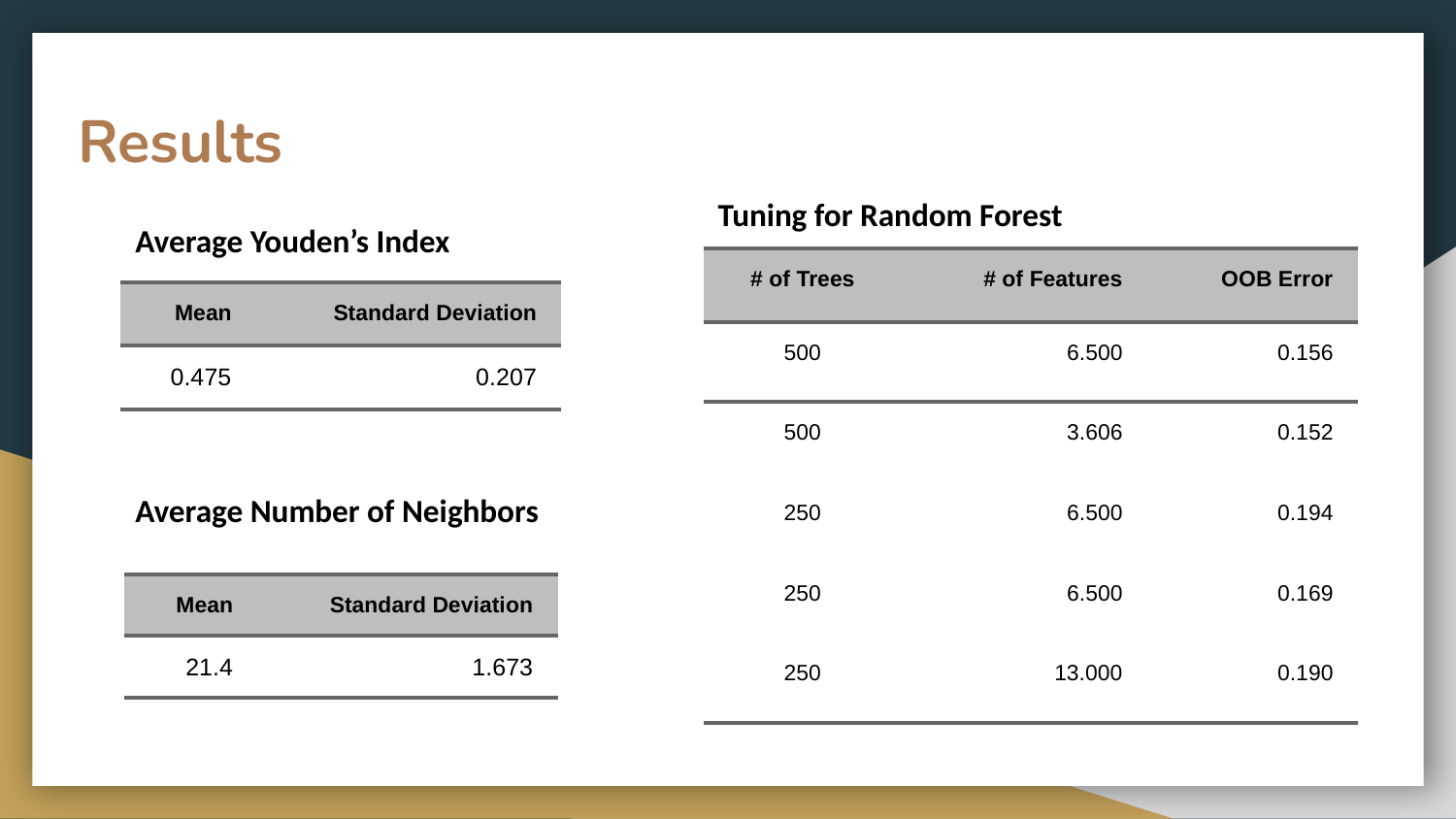

# Results
Tuning for Random Forest
Average Youden’s Index
| # of Trees | # of Features | OOB Error |
| --- | --- | --- |
| 500 | 6.500 | 0.156 |
| 500 | 3.606 | 0.152 |
| 250 | 6.500 | 0.194 |
| 250 | 6.500 | 0.169 |
| 250 | 13.000 | 0.190 |
| Mean | Standard Deviation |
| --- | --- |
| 0.475 | 0.207 |
Average Number of Neighbors
| Mean | Standard Deviation |
| --- | --- |
| 21.4 | 1.673 |